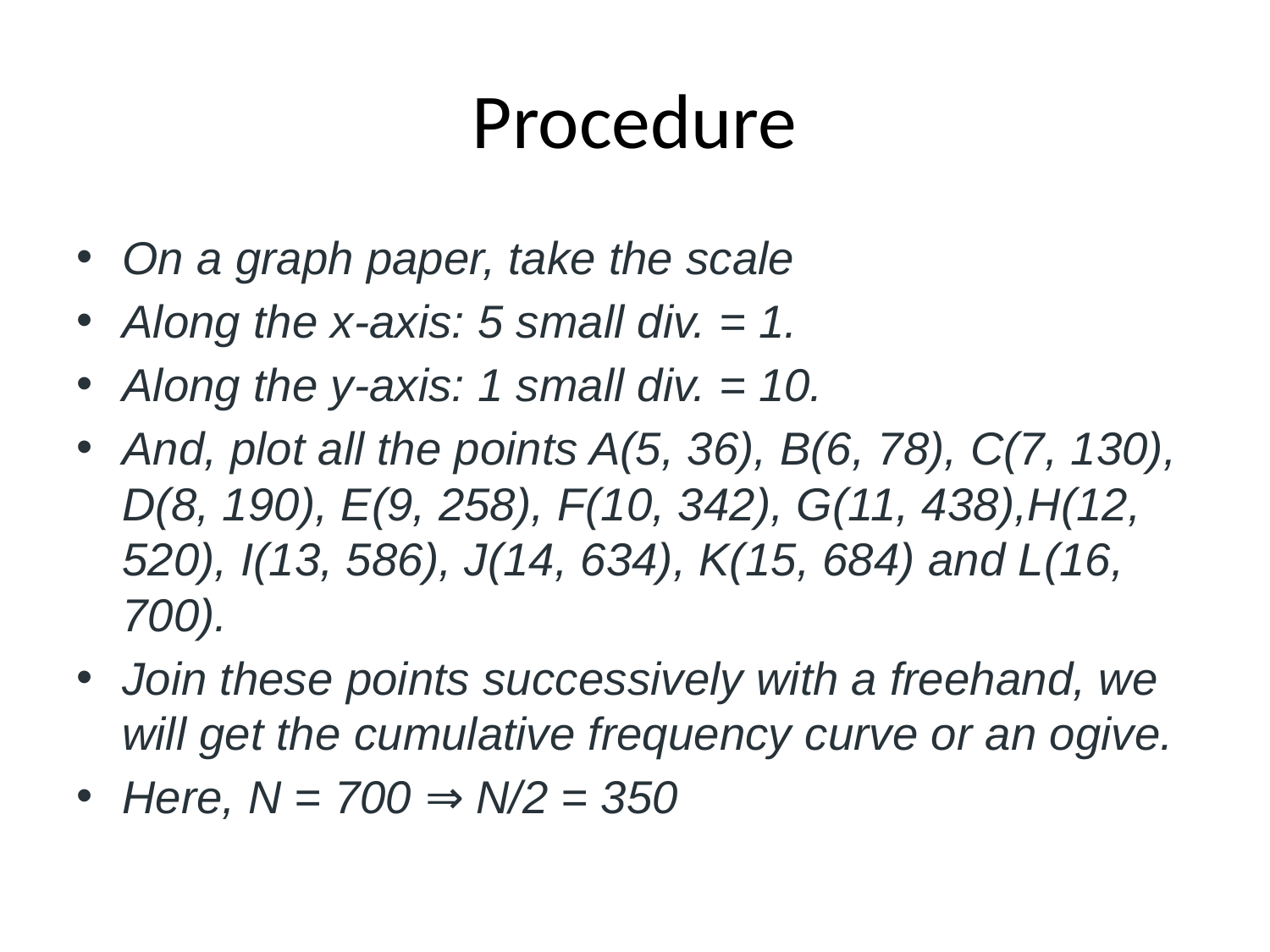

# Procedure
On a graph paper, take the scale
Along the x-axis: 5 small div. = 1.
Along the y-axis: 1 small div. = 10.
And, plot all the points A(5, 36), B(6, 78), C(7, 130), D(8, 190), E(9, 258), F(10, 342), G(11, 438),H(12, 520), I(13, 586), J(14, 634), K(15, 684) and L(16, 700).
Join these points successively with a freehand, we will get the cumulative frequency curve or an ogive.
Here, N = 700 ⇒ N/2 = 350